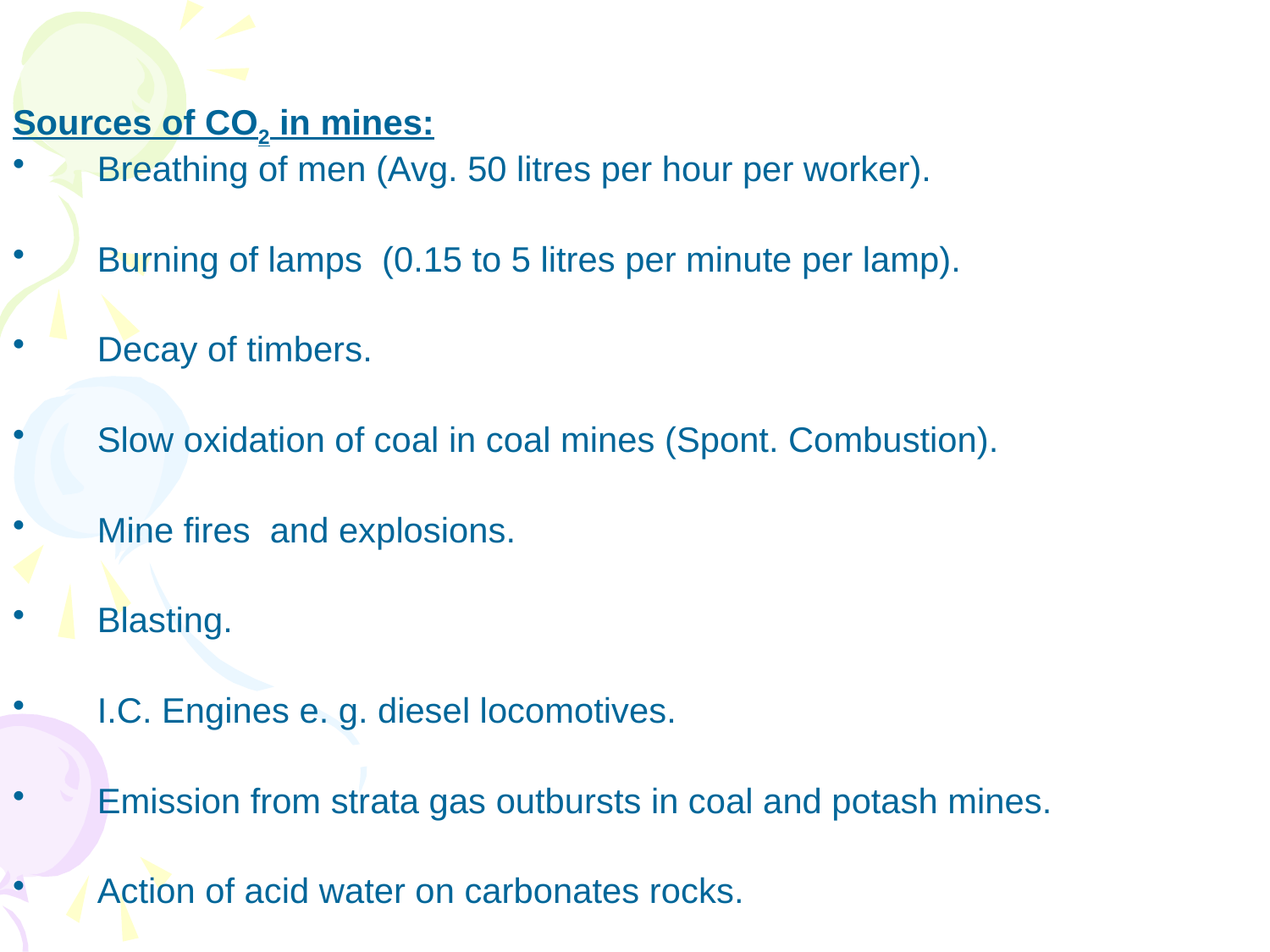

Sources of CO2 in mines:
Breathing of men (Avg. 50 litres per hour per worker).

Burning of lamps  (0.15 to 5 litres per minute per lamp).

Decay of timbers.

Slow oxidation of coal in coal mines (Spont. Combustion).

Mine fires  and explosions.

Blasting.

I.C. Engines e. g. diesel locomotives.

Emission from strata gas outbursts in coal and potash mines.

Action of acid water on carbonates rocks.